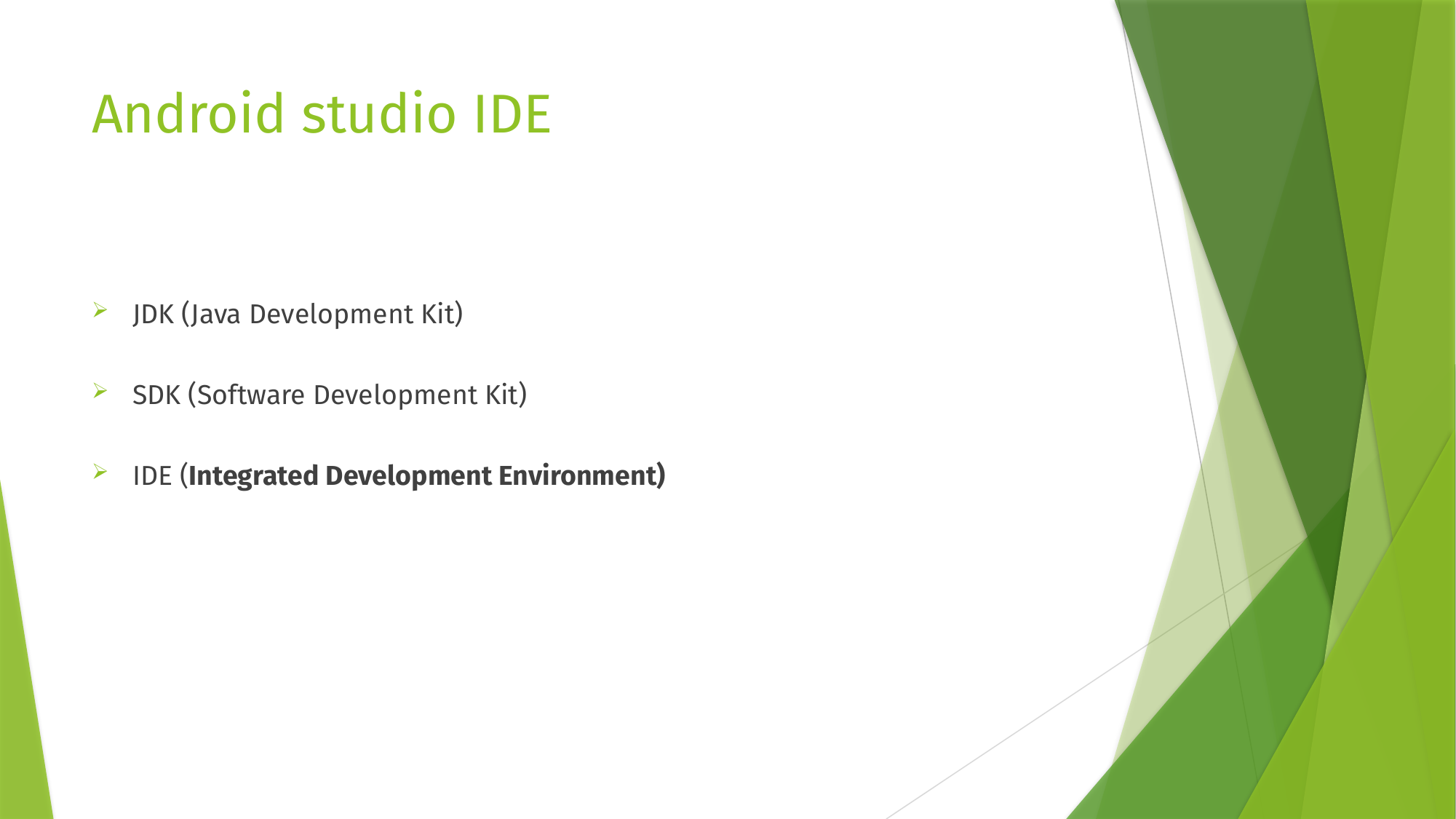

# Android studio IDE
JDK (Java Development Kit)
SDK (Software Development Kit)
IDE (Integrated Development Environment)